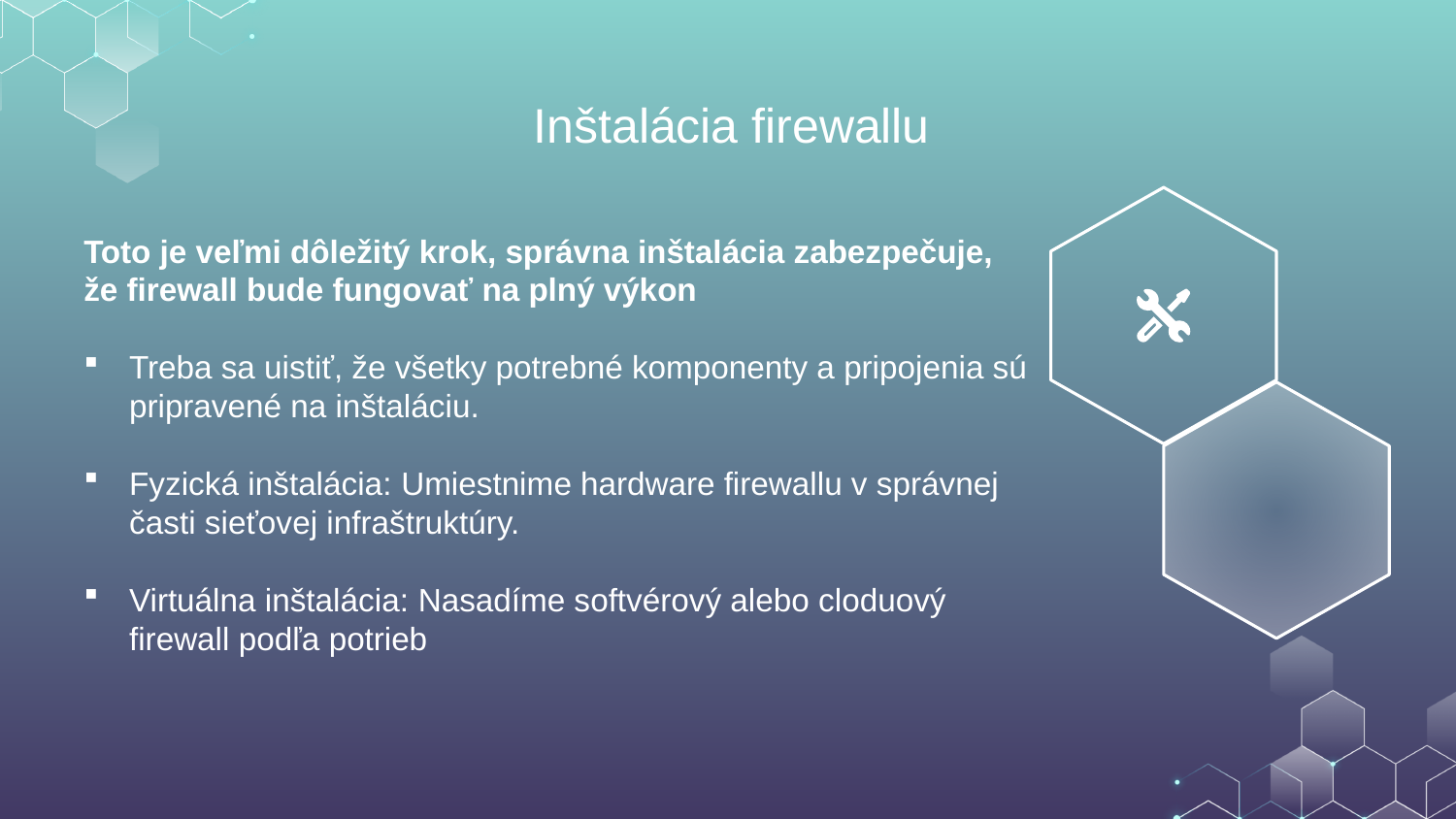

# Inštalácia firewallu
Toto je veľmi dôležitý krok, správna inštalácia zabezpečuje, že firewall bude fungovať na plný výkon

Treba sa uistiť, že všetky potrebné komponenty a pripojenia sú pripravené na inštaláciu.

Fyzická inštalácia: Umiestnime hardware firewallu v správnej časti sieťovej infraštruktúry.

Virtuálna inštalácia: Nasadíme softvérový alebo cloduový firewall podľa potrieb